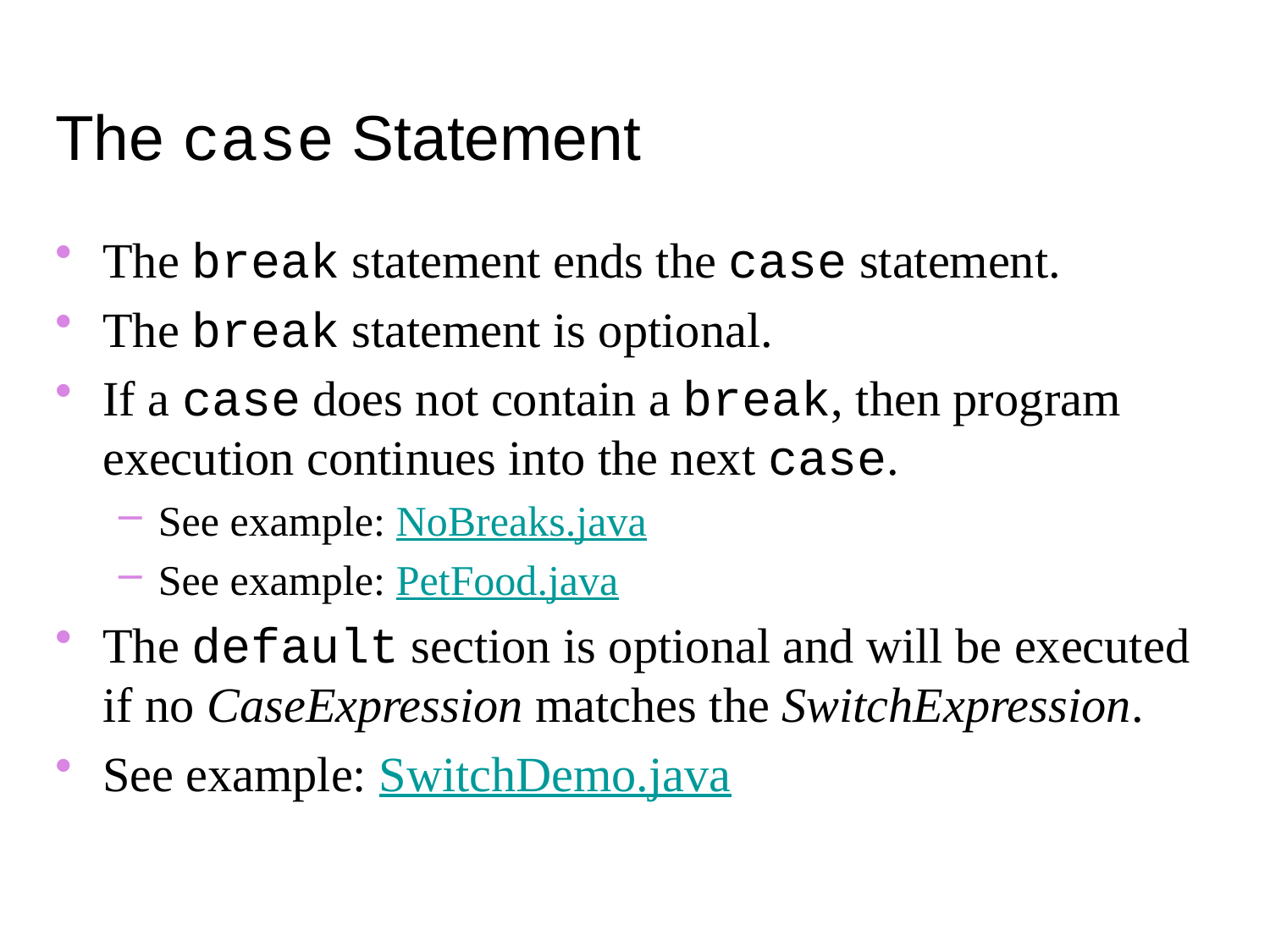

The case Statement
The break statement ends the case statement.
The break statement is optional.
If a case does not contain a break, then program execution continues into the next case.
See example: NoBreaks.java
See example: PetFood.java
The default section is optional and will be executed if no CaseExpression matches the SwitchExpression.
See example: SwitchDemo.java